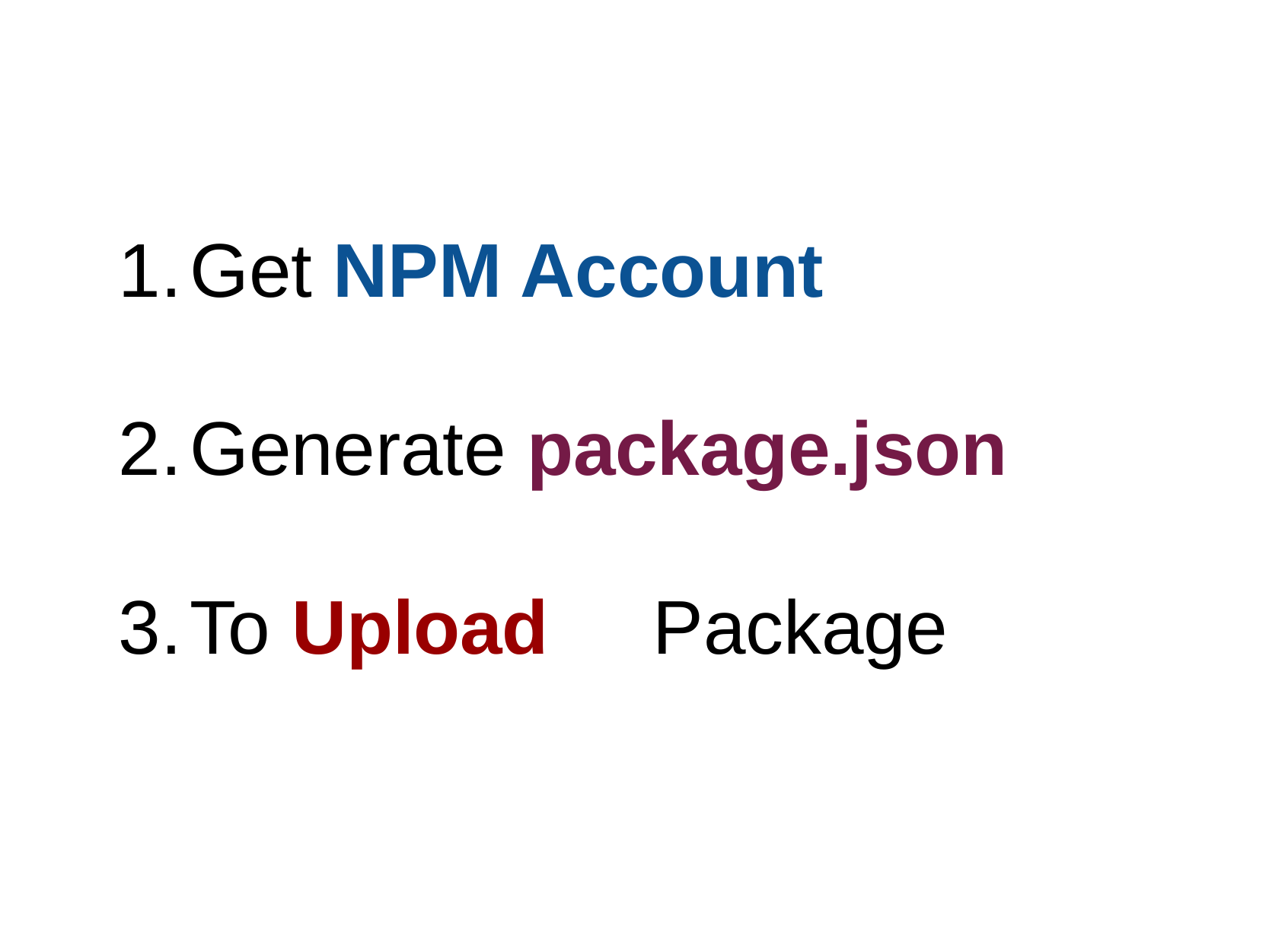

Get NPM Account

Generate package.json

To Upload	Package